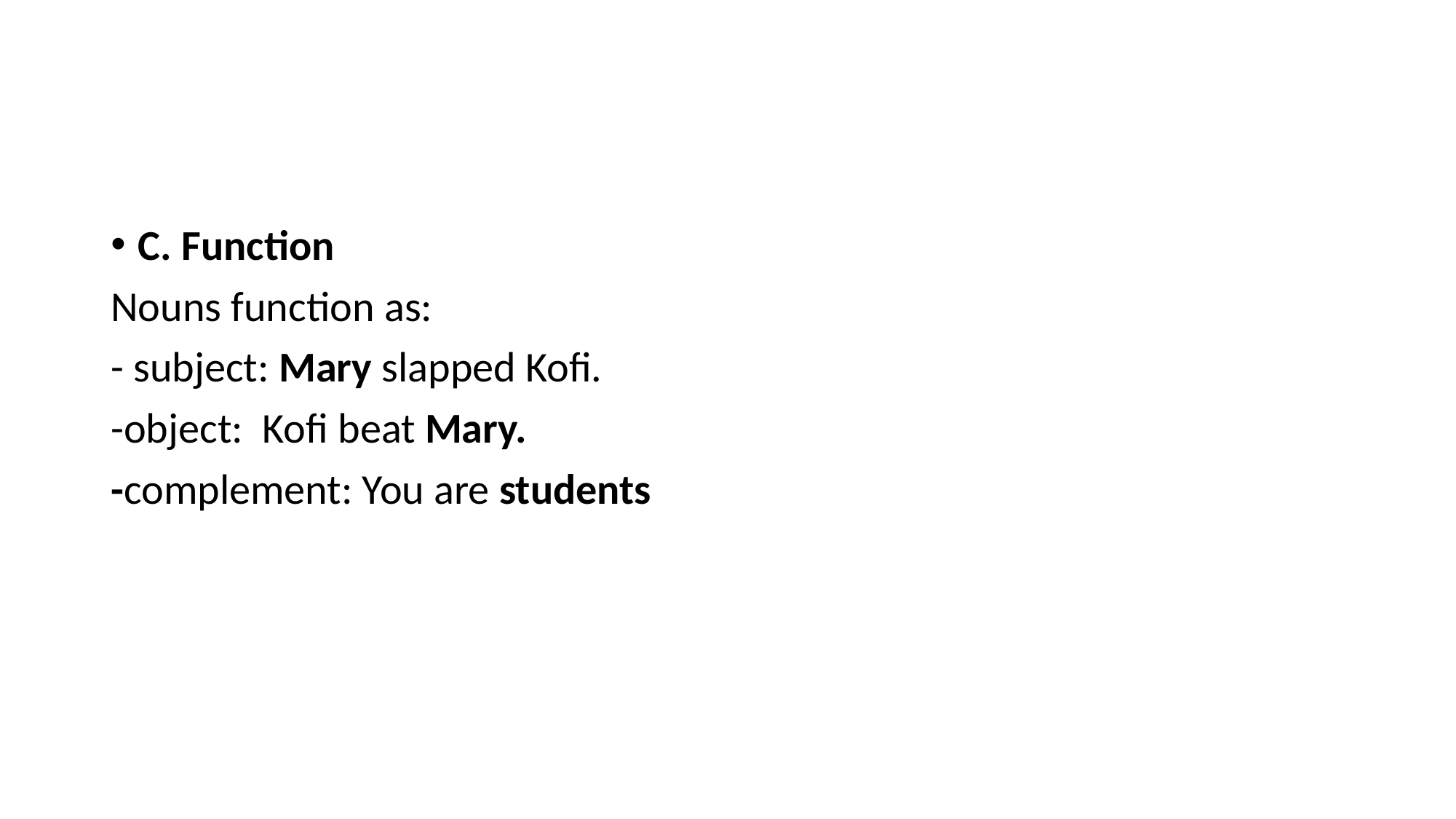

#
C. Function
Nouns function as:
- subject: Mary slapped Kofi.
-object:  Kofi beat Mary.
-complement: You are students